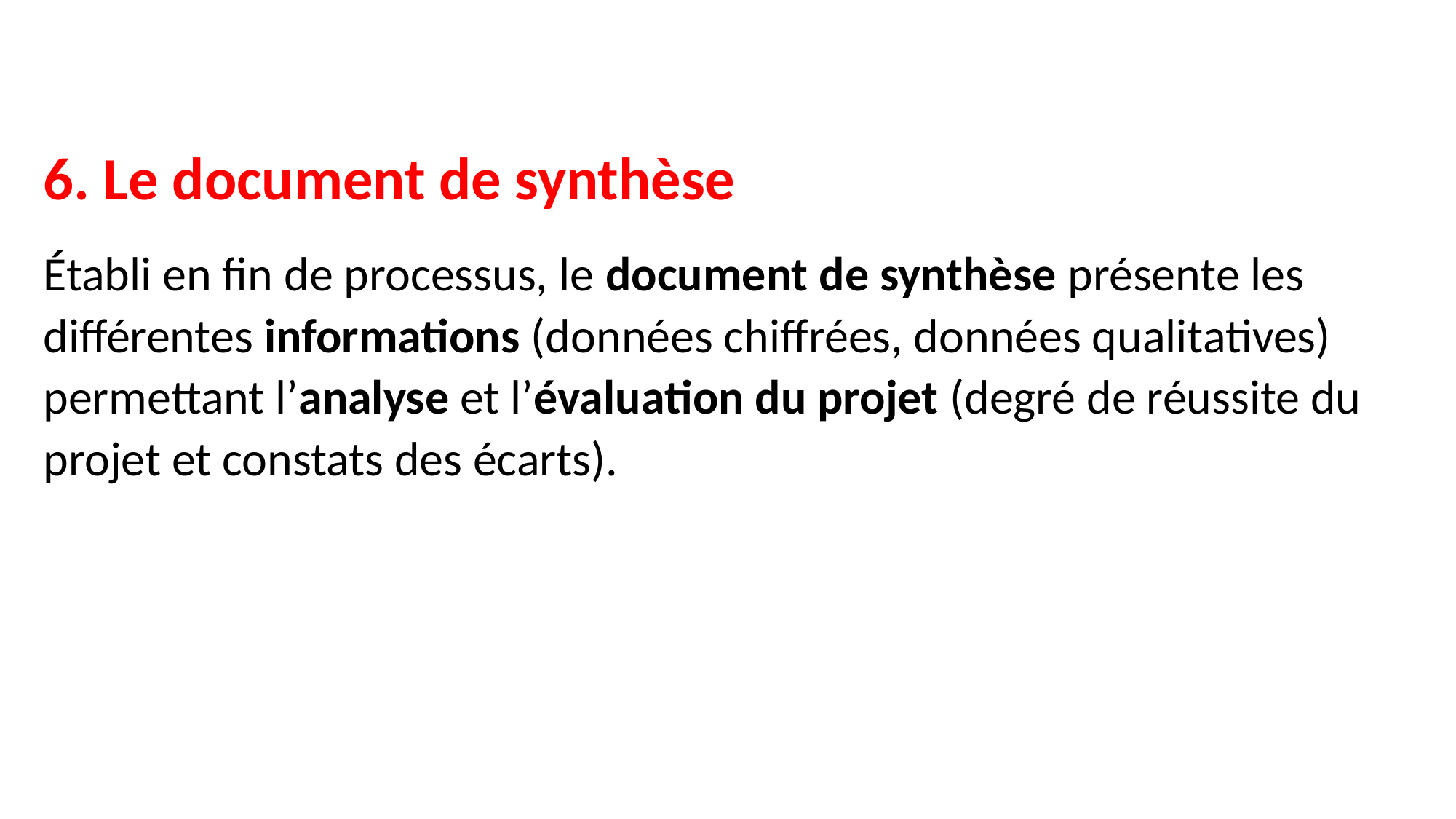

6. Le document de synthèse
Établi en fin de processus, le document de synthèse présente les différentes informations (données chiffrées, données qualitatives) permettant l’analyse et l’évaluation du projet (degré de réussite du projet et constats des écarts).